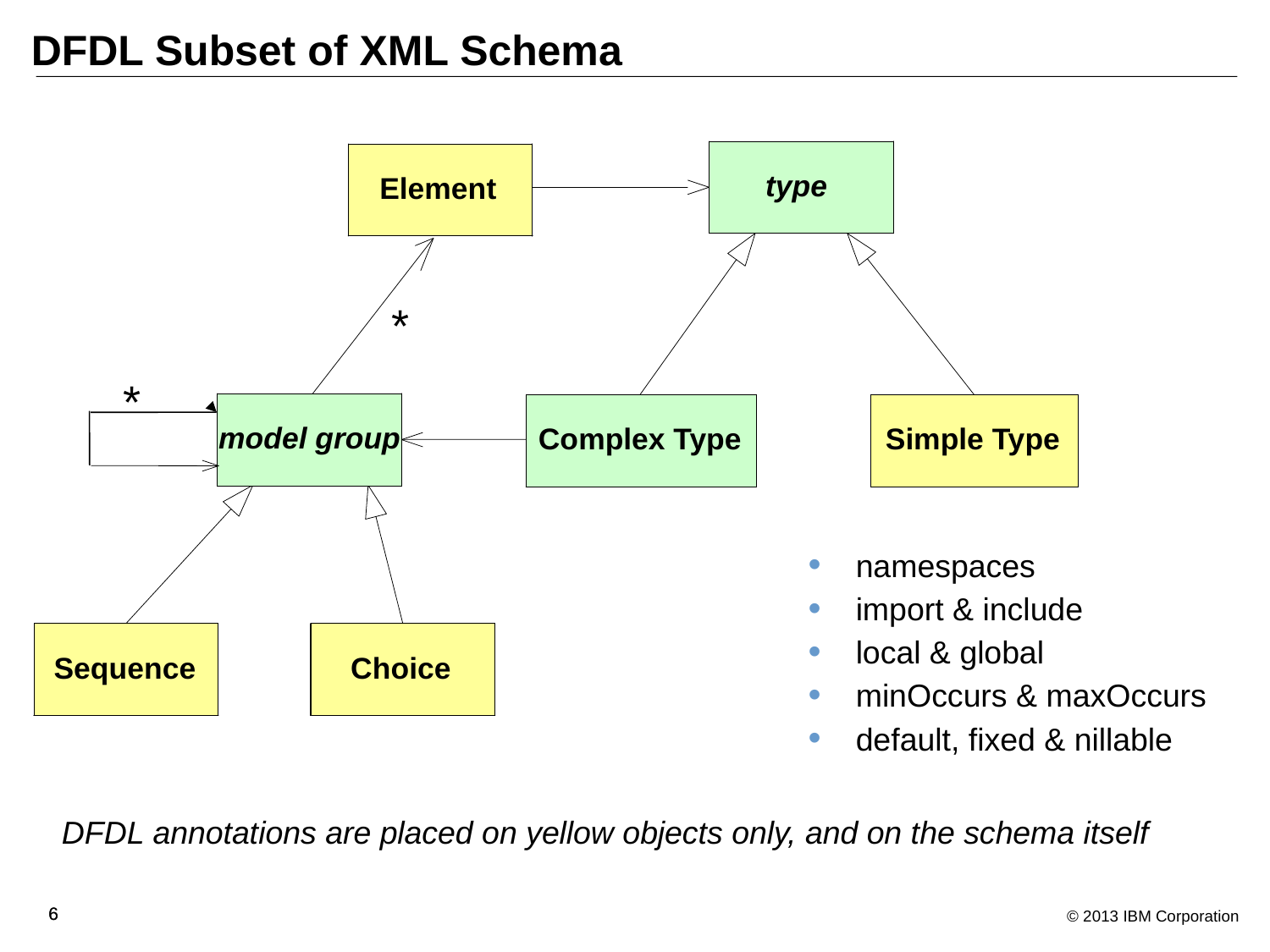

# DFDL Subset of XML Schema

type

Element

Complex Type

*
*

  model group

Sequence

Choice

Simple Type
namespaces
import & include
local & global
minOccurs & maxOccurs
default, fixed & nillable

DFDL annotations are placed on yellow objects only, and on the schema itself